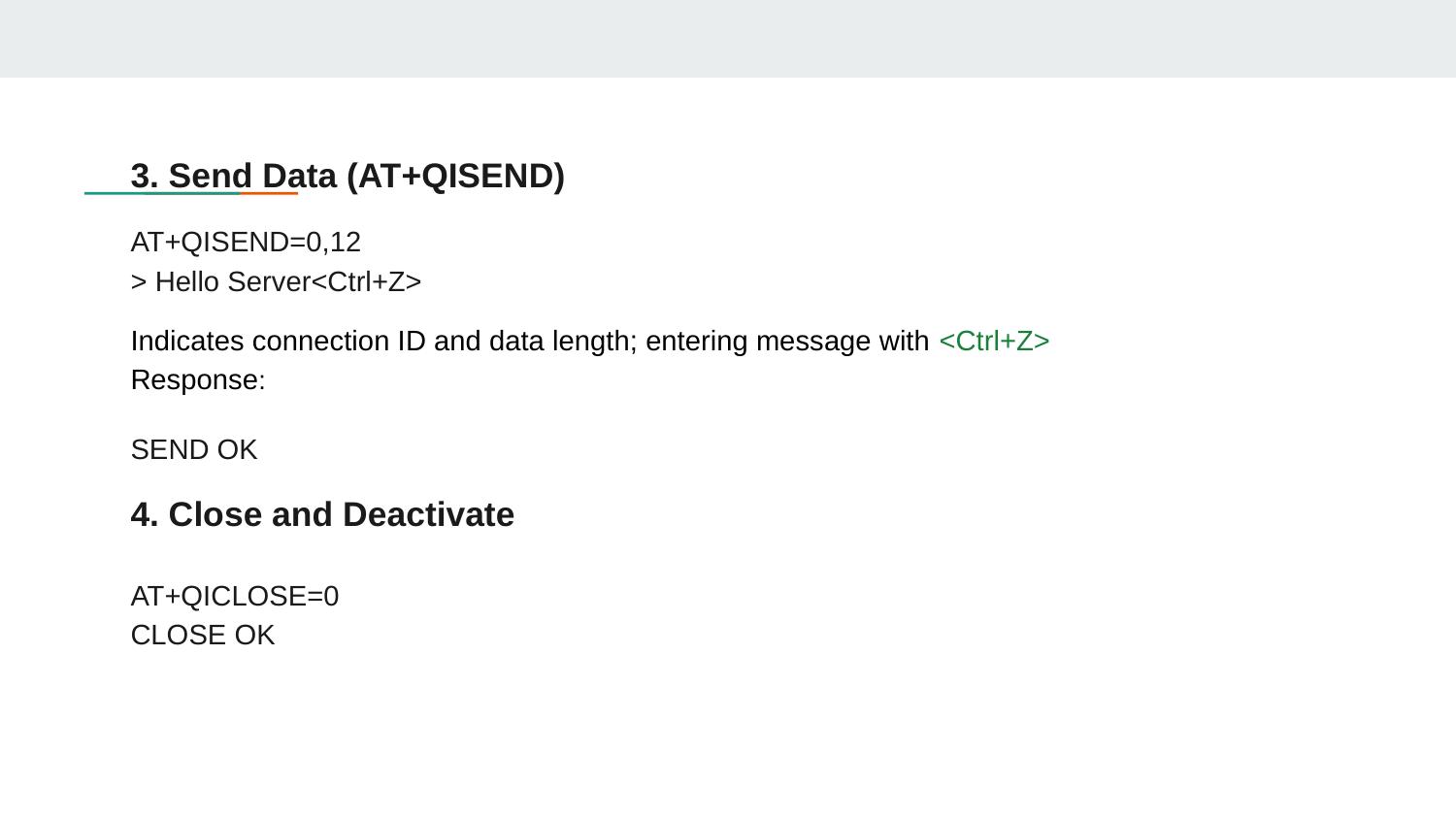

#
3. Send Data (AT+QISEND)
AT+QISEND=0,12
> Hello Server<Ctrl+Z>
Indicates connection ID and data length; entering message with <Ctrl+Z>
Response:
SEND OK
4. Close and Deactivate

AT+QICLOSE=0
CLOSE OK